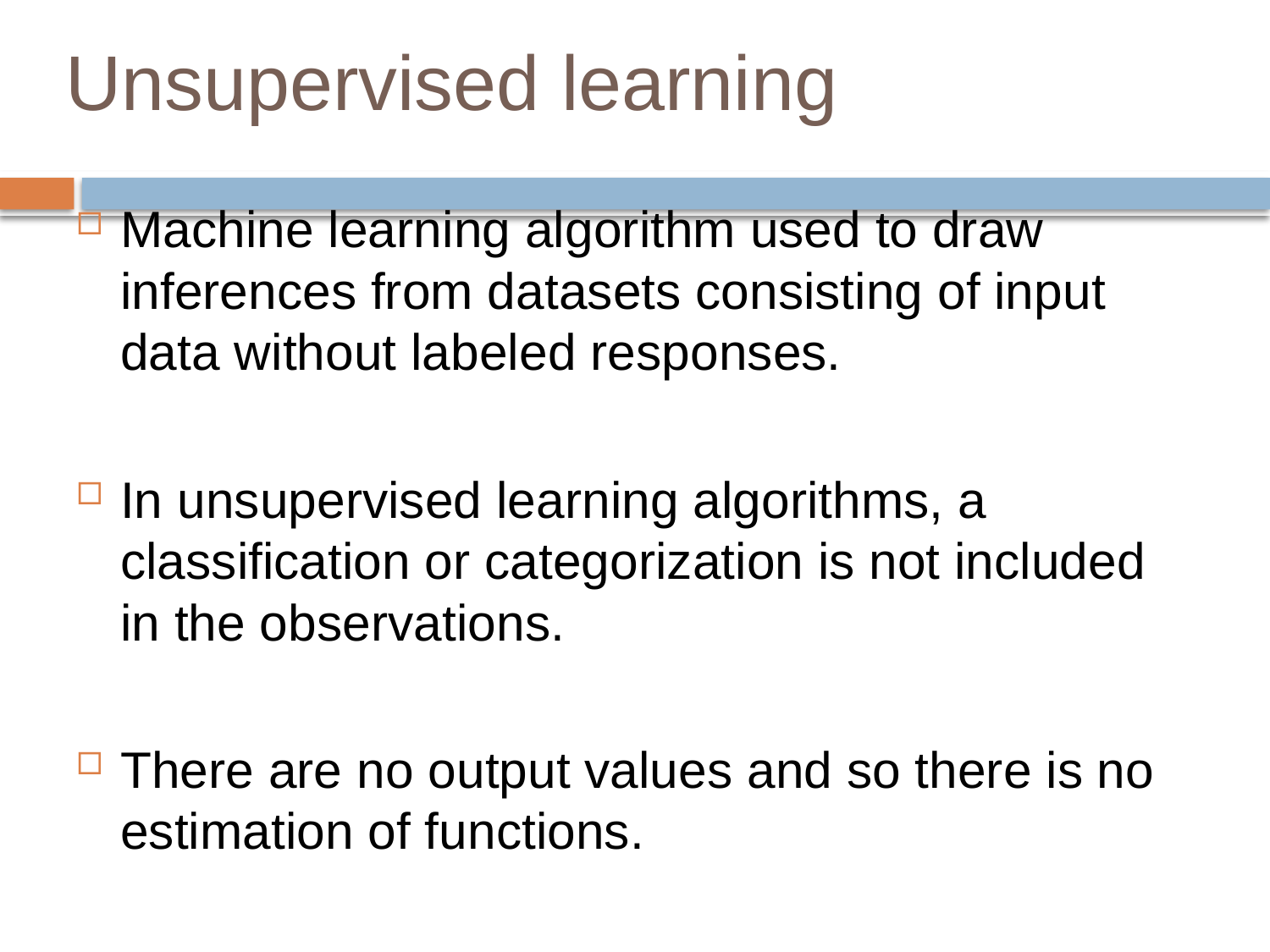

# Unsupervised learning
Machine learning algorithm used to draw inferences from datasets consisting of input data without labeled responses.

In unsupervised learning algorithms, a classification or categorization is not included in the observations.

There are no output values and so there is no estimation of functions.